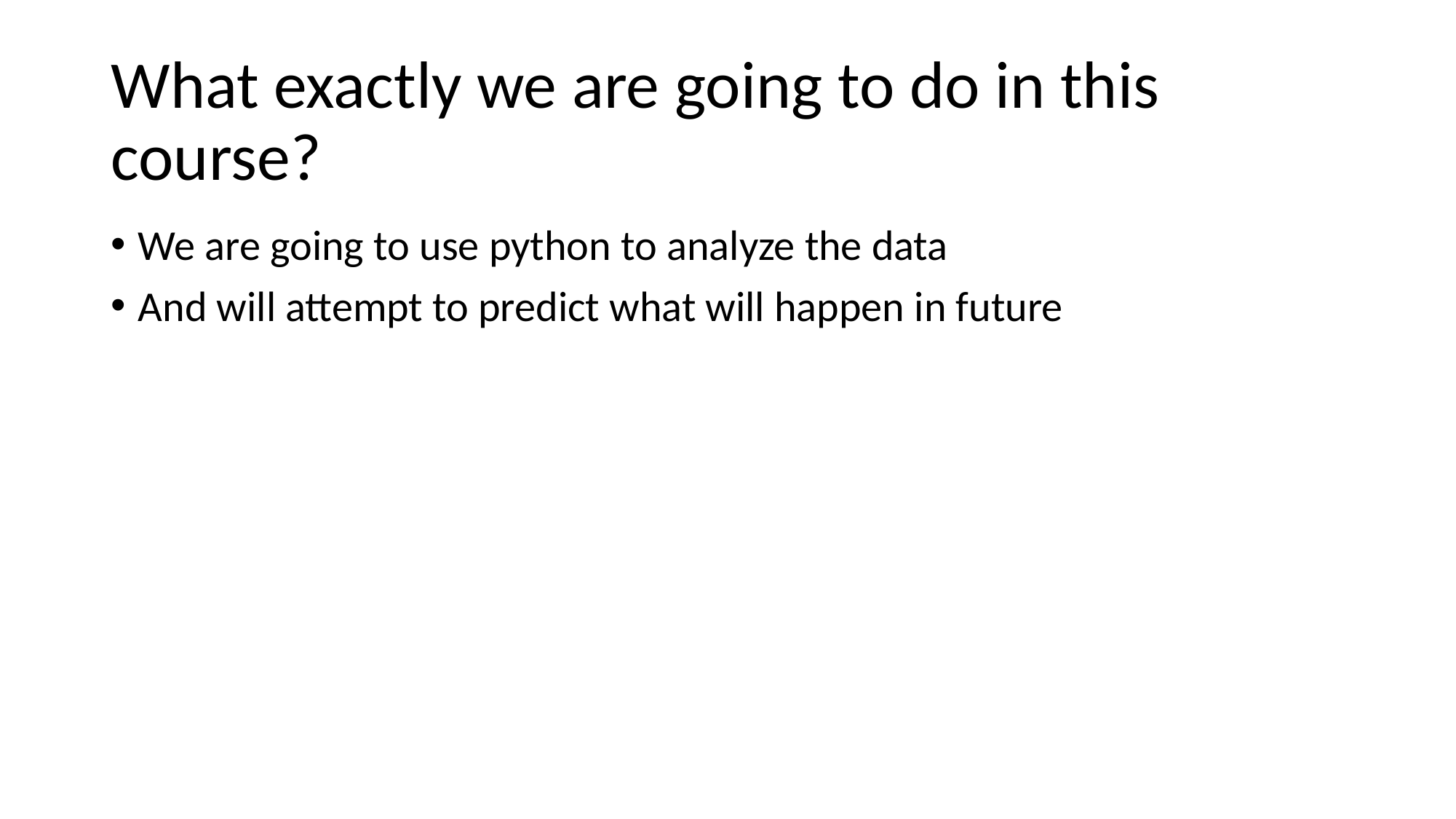

# What exactly we are going to do in this course?
We are going to use python to analyze the data
And will attempt to predict what will happen in future